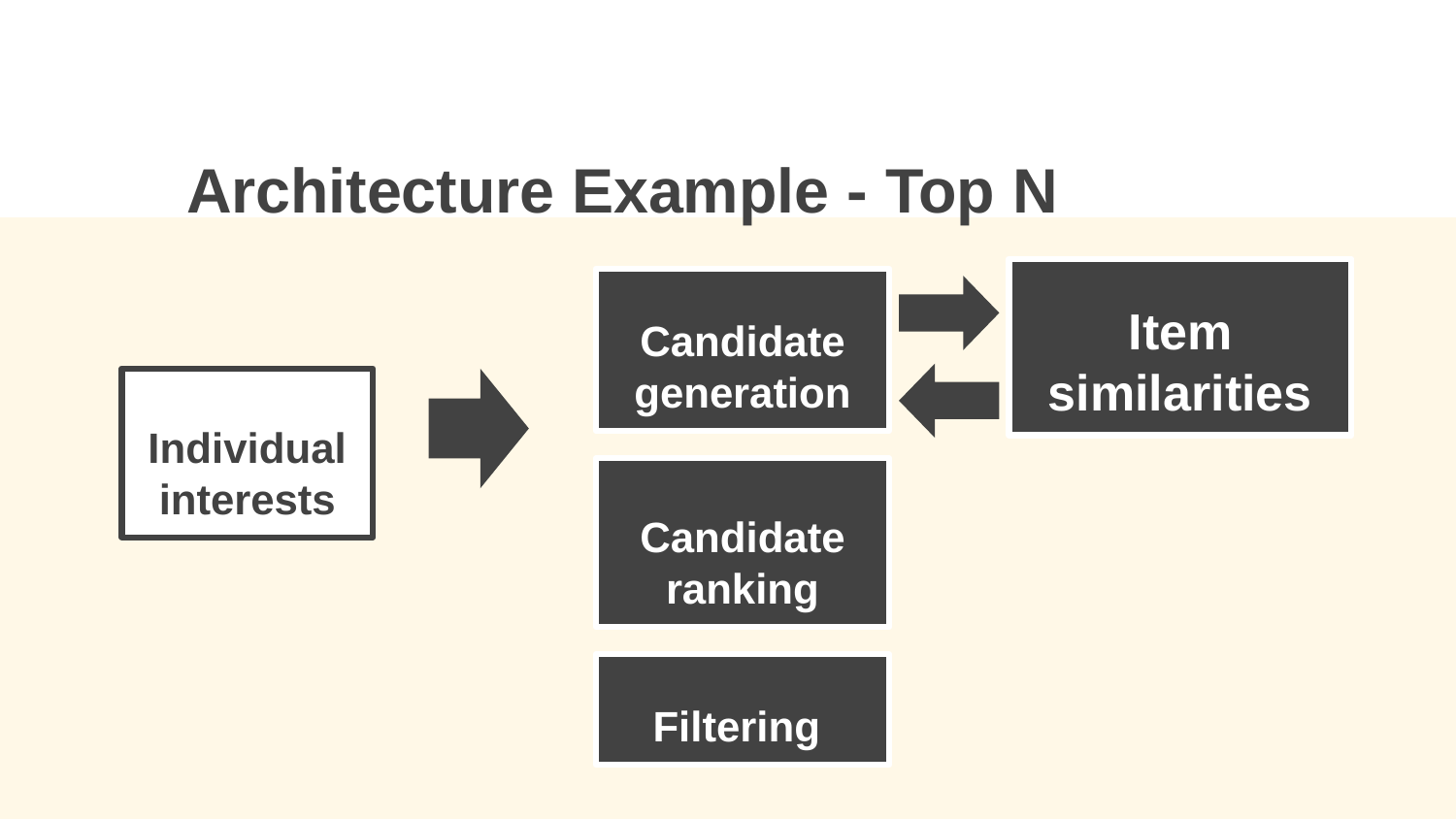

# Architecture Example - Top N
Item similarities
Candidate generation

Individual interests

Candidate ranking
Filtering